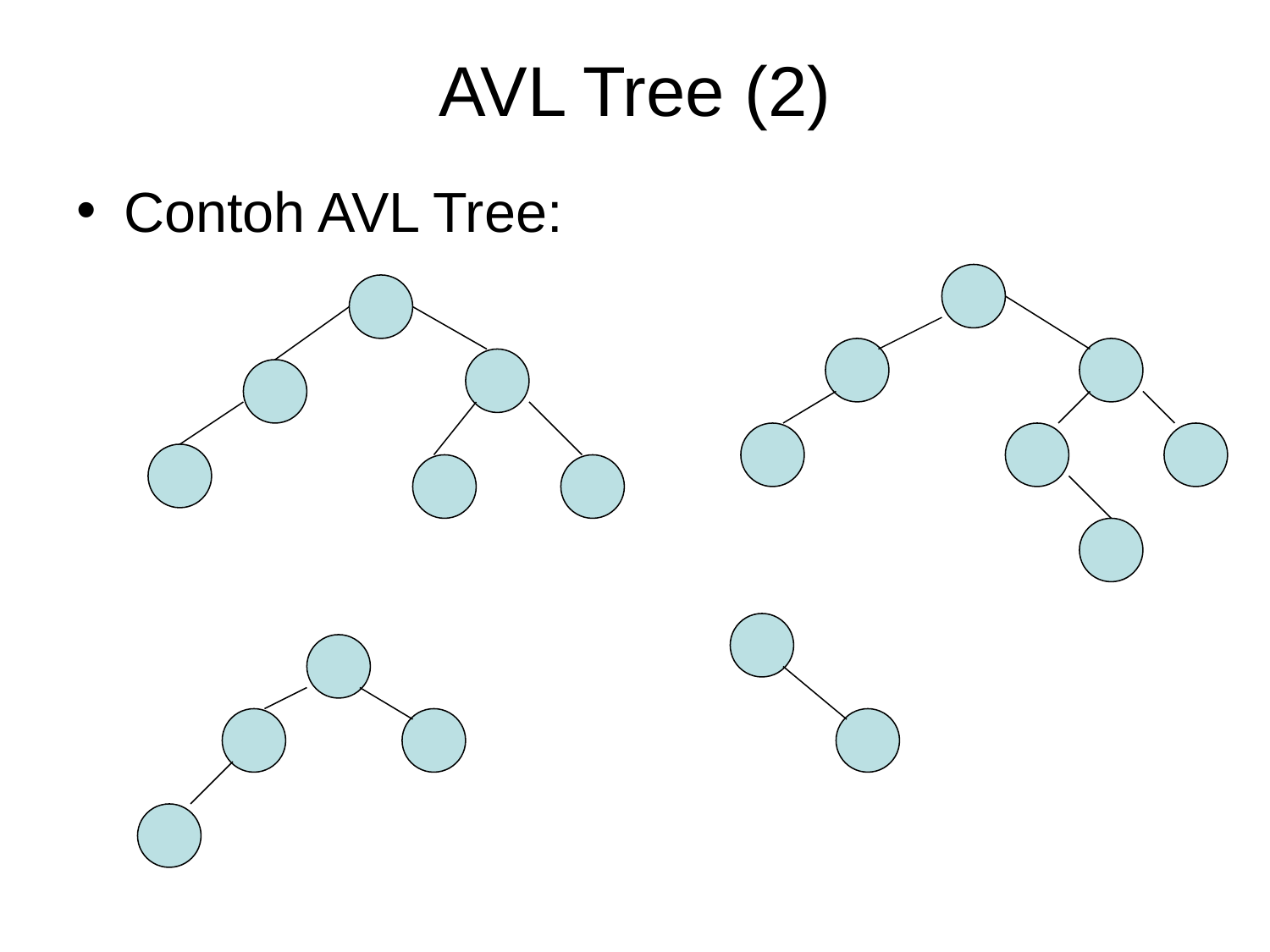

# AVL Tree (2)
Contoh AVL Tree: